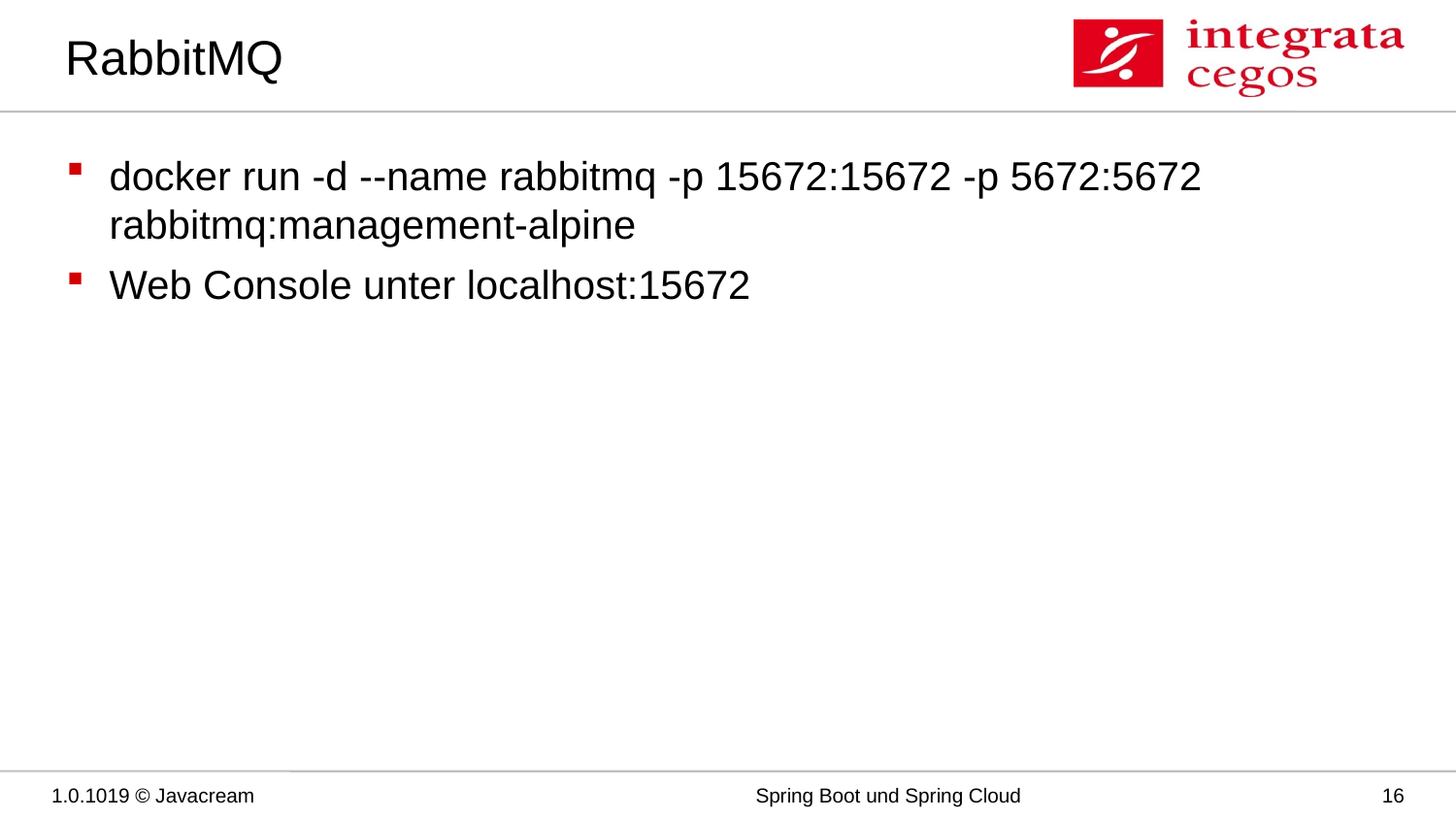

# RabbitMQ
docker run -d --name rabbitmq -p 15672:15672 -p 5672:5672 rabbitmq:management-alpine
Web Console unter localhost:15672

1.0.1019 © Javacream
Spring Boot und Spring Cloud
16